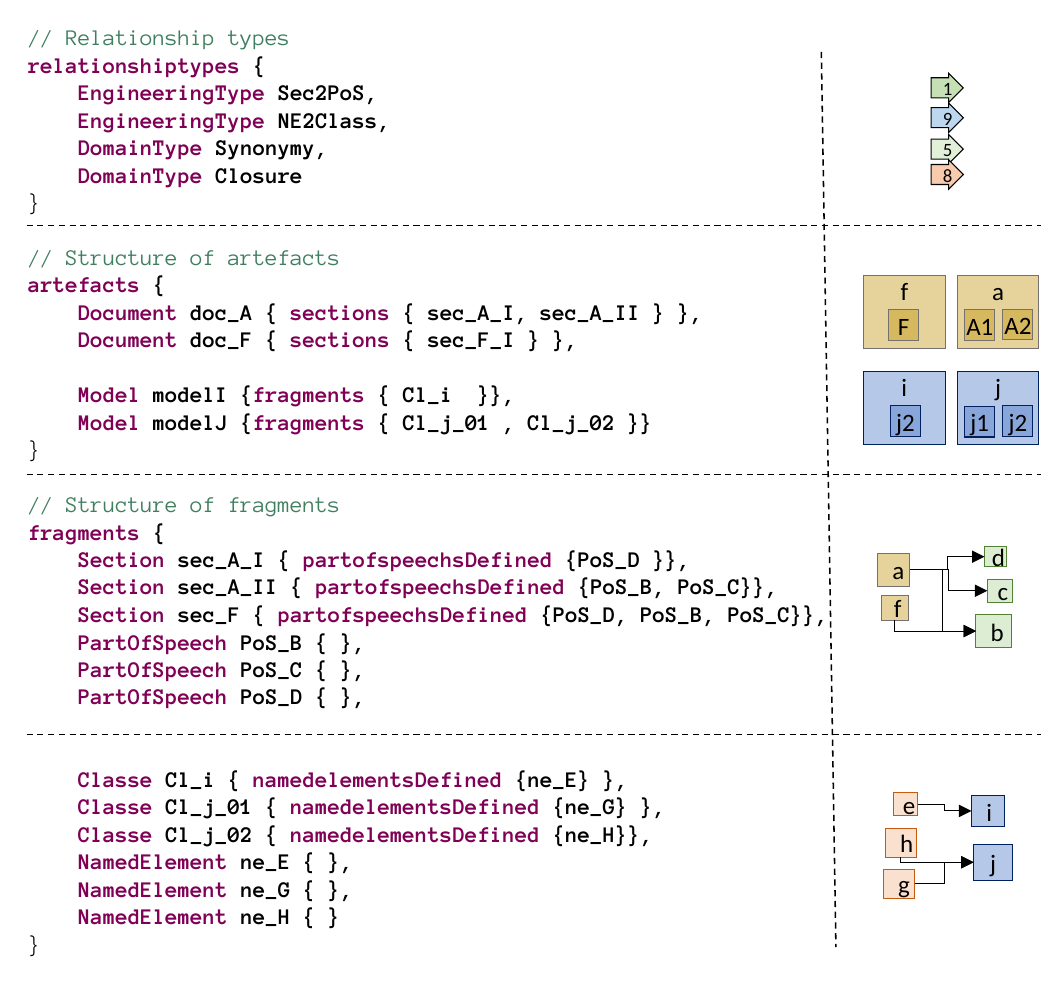

// Relationship types
    relationshiptypes {
        EngineeringType Sec2PoS,
        EngineeringType NE2Class,
        DomainType Synonymy,
        DomainType Closure
    }

    // Structure of artefacts
    artefacts {
        Document doc_A { sections { sec_A_I, sec_A_II } },
        Document doc_F { sections { sec_F_I } },

        Model modelI {fragments { Cl_i  }},
        Model modelJ {fragments { Cl_j_01 , Cl_j_02 }}
    }

    // Structure of fragments
    fragments {
        Section sec_A_I { partofspeechsDefined {PoS_D }},
        Section sec_A_II { partofspeechsDefined {PoS_B, PoS_C}},
        Section sec_F { partofspeechsDefined {PoS_D, PoS_B, PoS_C}},
        PartOfSpeech PoS_B { },
        PartOfSpeech PoS_C { },
        PartOfSpeech PoS_D { },

        Classe Cl_i { namedelementsDefined {ne_E} },
        Classe Cl_j_01 { namedelementsDefined {ne_G} },
        Classe Cl_j_02 { namedelementsDefined {ne_H}},
        NamedElement ne_E { },
        NamedElement ne_G { },
        NamedElement ne_H { }
    }
1
9
5
8
f
F
a
A2
A1
i
j2
j
j2
j1
d
a
c
f
b
e
i
h
j
g